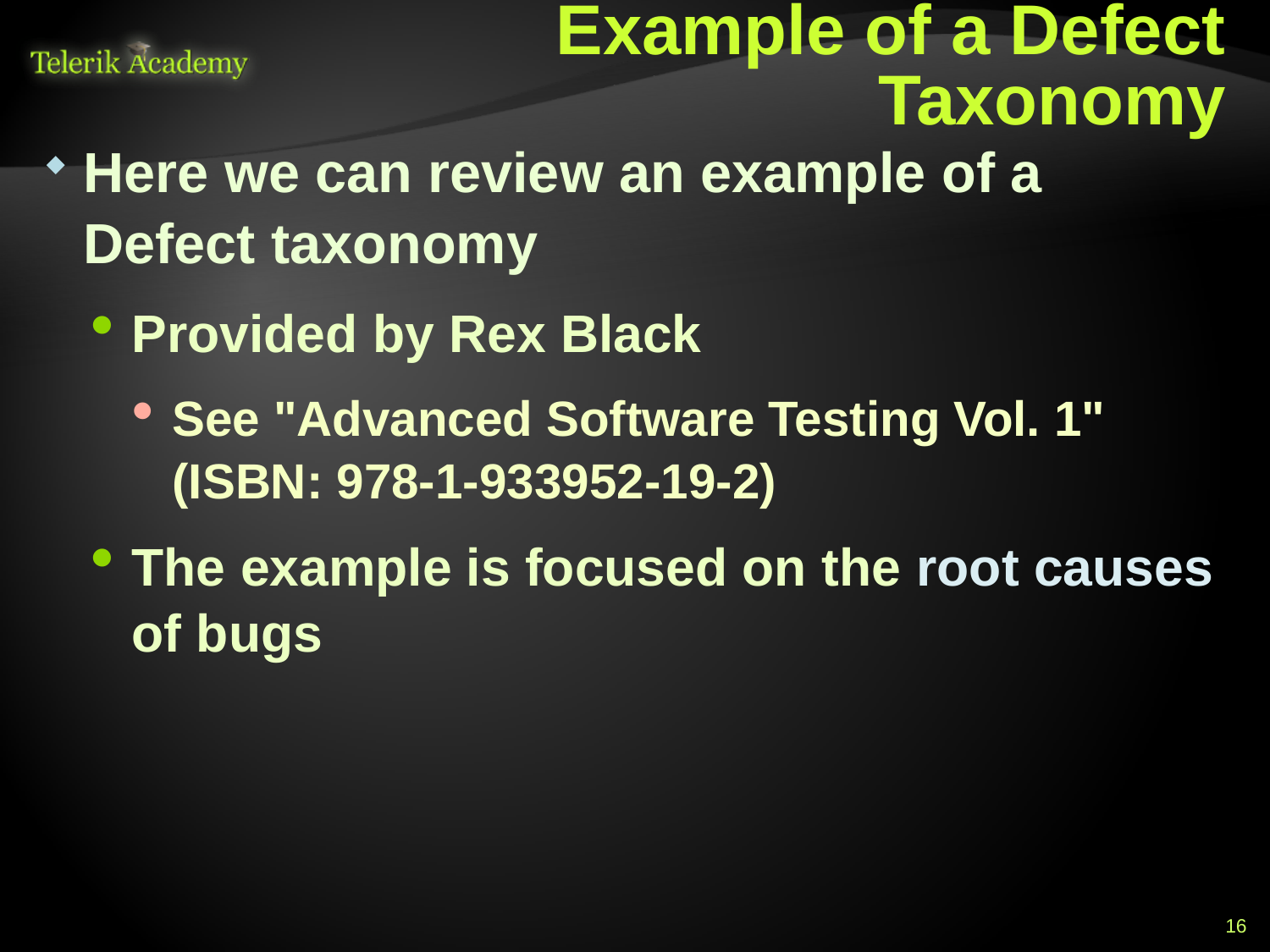

# Example of a Defect Taxonomy
Here we can review an example of a Defect taxonomy
Provided by Rex Black
See "Advanced Software Testing Vol. 1"
(ISBN: 978-1-933952-19-2)
The example is focused on the root causes of bugs
16